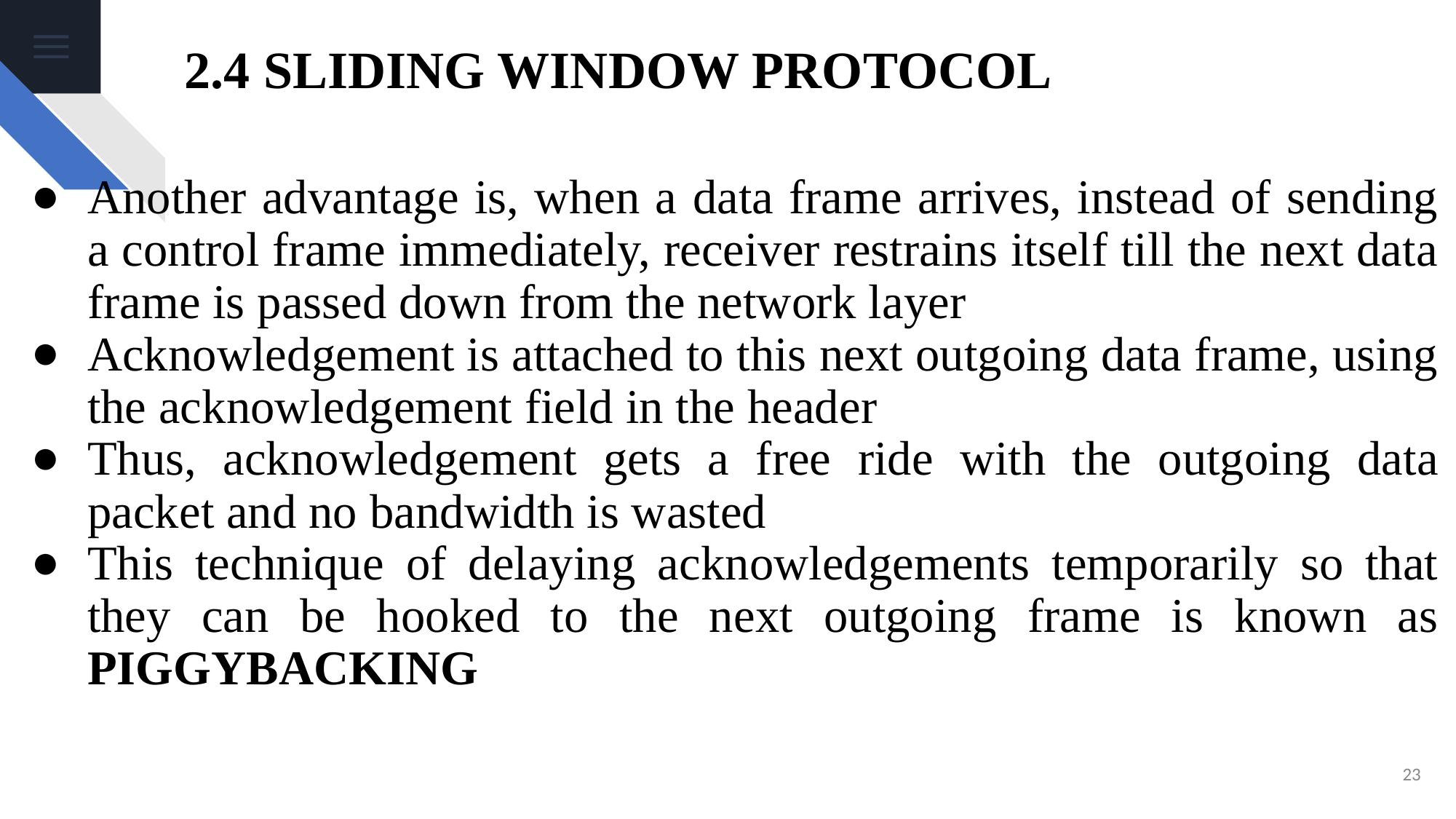

# 2.4 SLIDING WINDOW PROTOCOL
Another advantage is, when a data frame arrives, instead of sending a control frame immediately, receiver restrains itself till the next data frame is passed down from the network layer
Acknowledgement is attached to this next outgoing data frame, using the acknowledgement field in the header
Thus, acknowledgement gets a free ride with the outgoing data packet and no bandwidth is wasted
This technique of delaying acknowledgements temporarily so that they can be hooked to the next outgoing frame is known as PIGGYBACKING
23